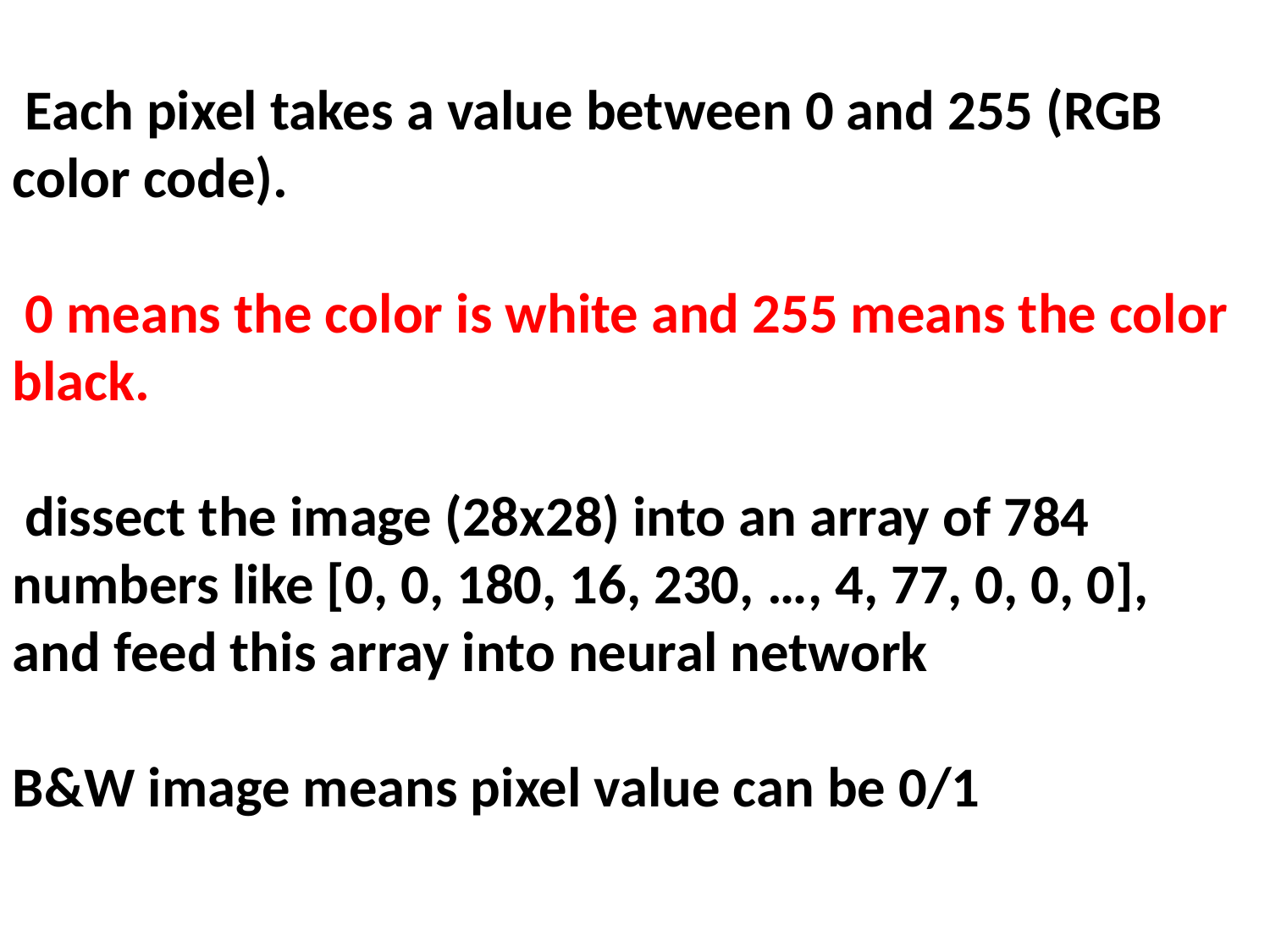

Each pixel takes a value between 0 and 255 (RGB color code).

 0 means the color is white and 255 means the color black.

 dissect the image (28x28) into an array of 784 numbers like [0, 0, 180, 16, 230, …, 4, 77, 0, 0, 0],  and feed this array into neural network

B&W image means pixel value can be 0/1